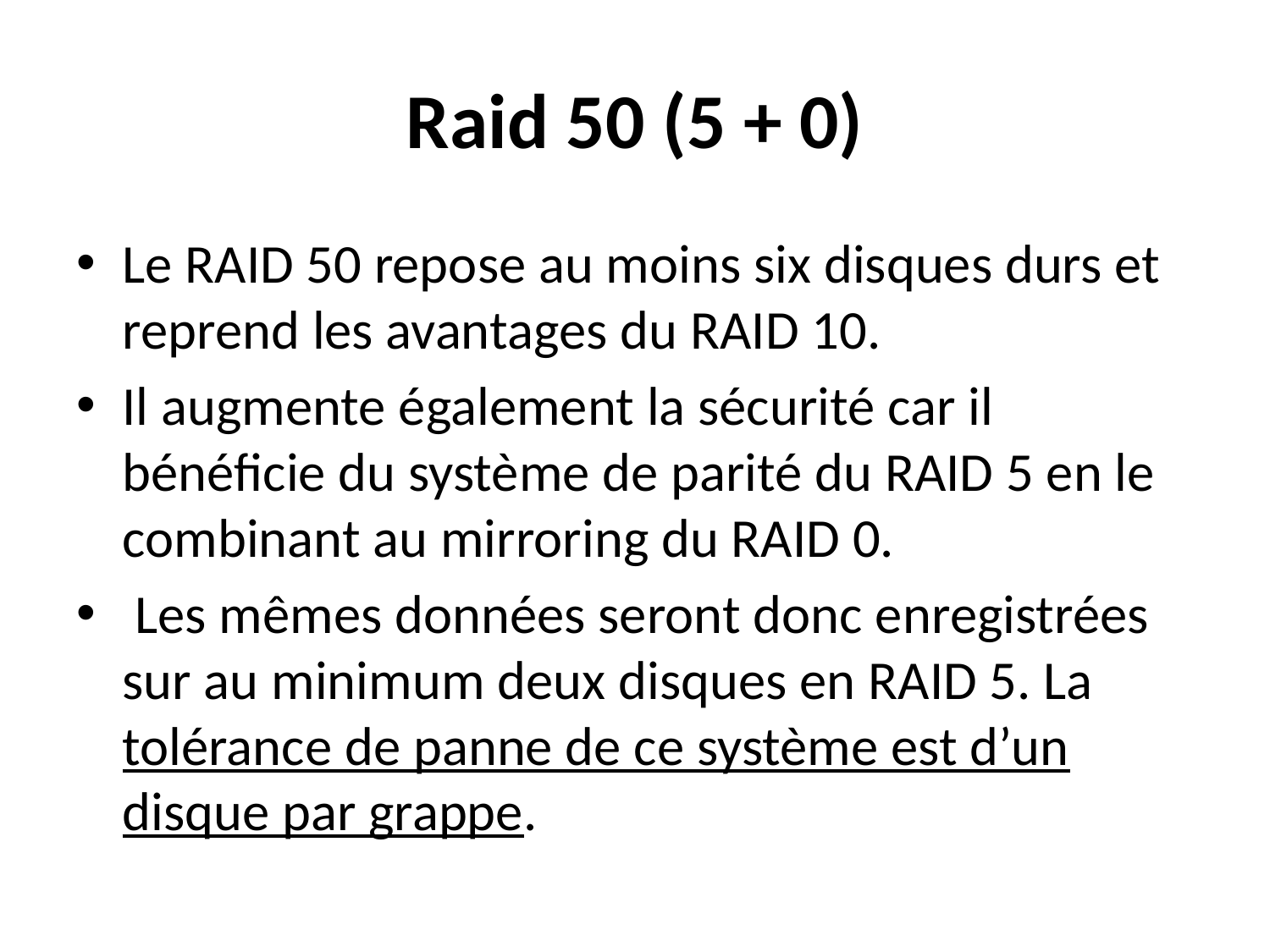

# Raid 50 (5 + 0)
Le RAID 50 repose au moins six disques durs et reprend les avantages du RAID 10.
Il augmente également la sécurité car il bénéficie du système de parité du RAID 5 en le combinant au mirroring du RAID 0.
 Les mêmes données seront donc enregistrées sur au minimum deux disques en RAID 5. La tolérance de panne de ce système est d’un disque par grappe.